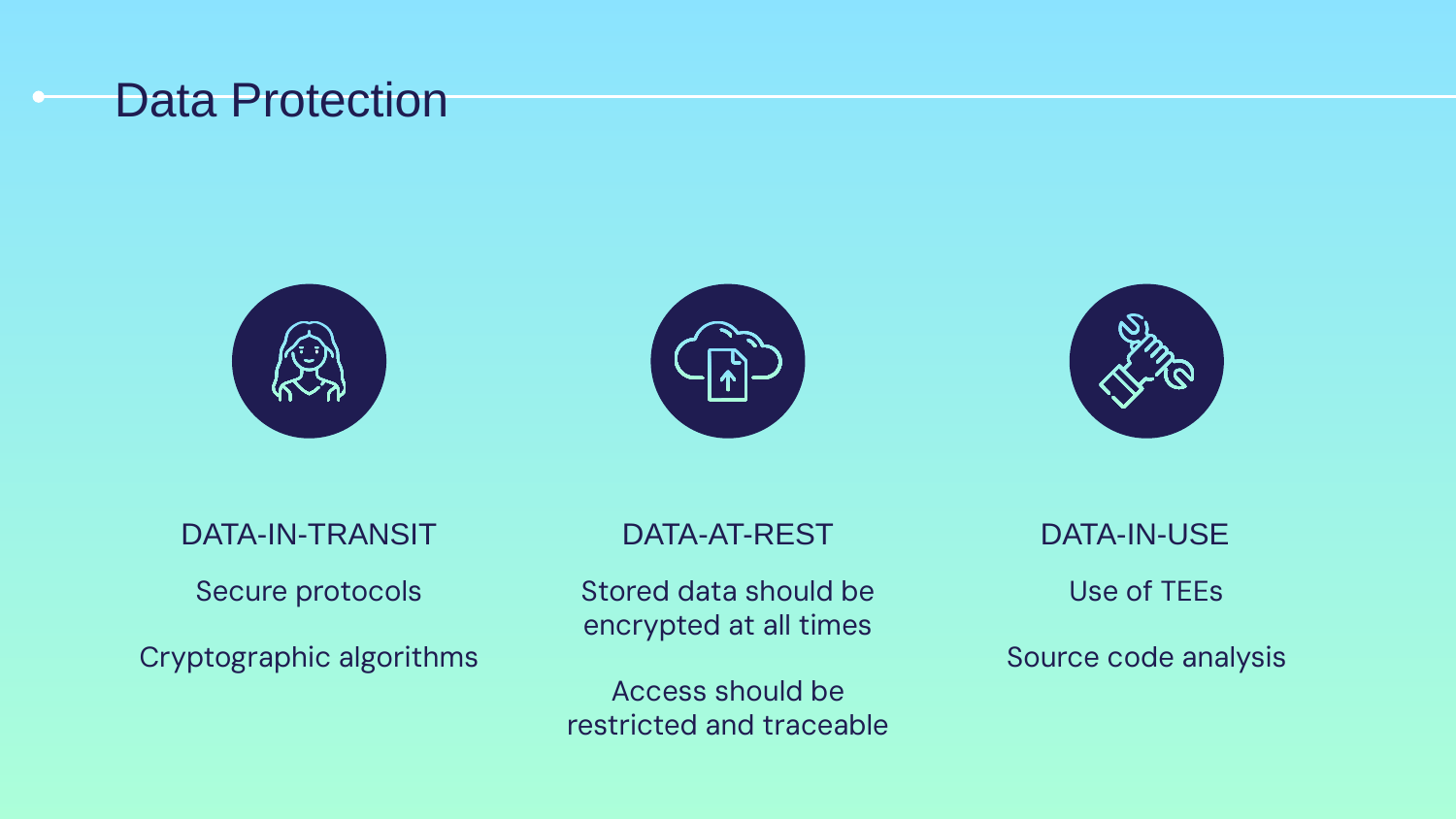

# Data Protection

DATA-IN-TRANSIT
DATA-AT-REST
DATA-IN-USE
Secure protocols
Cryptographic algorithms
Stored data should be encrypted at all times
Access should be restricted and traceable
Use of TEEs
Source code analysis